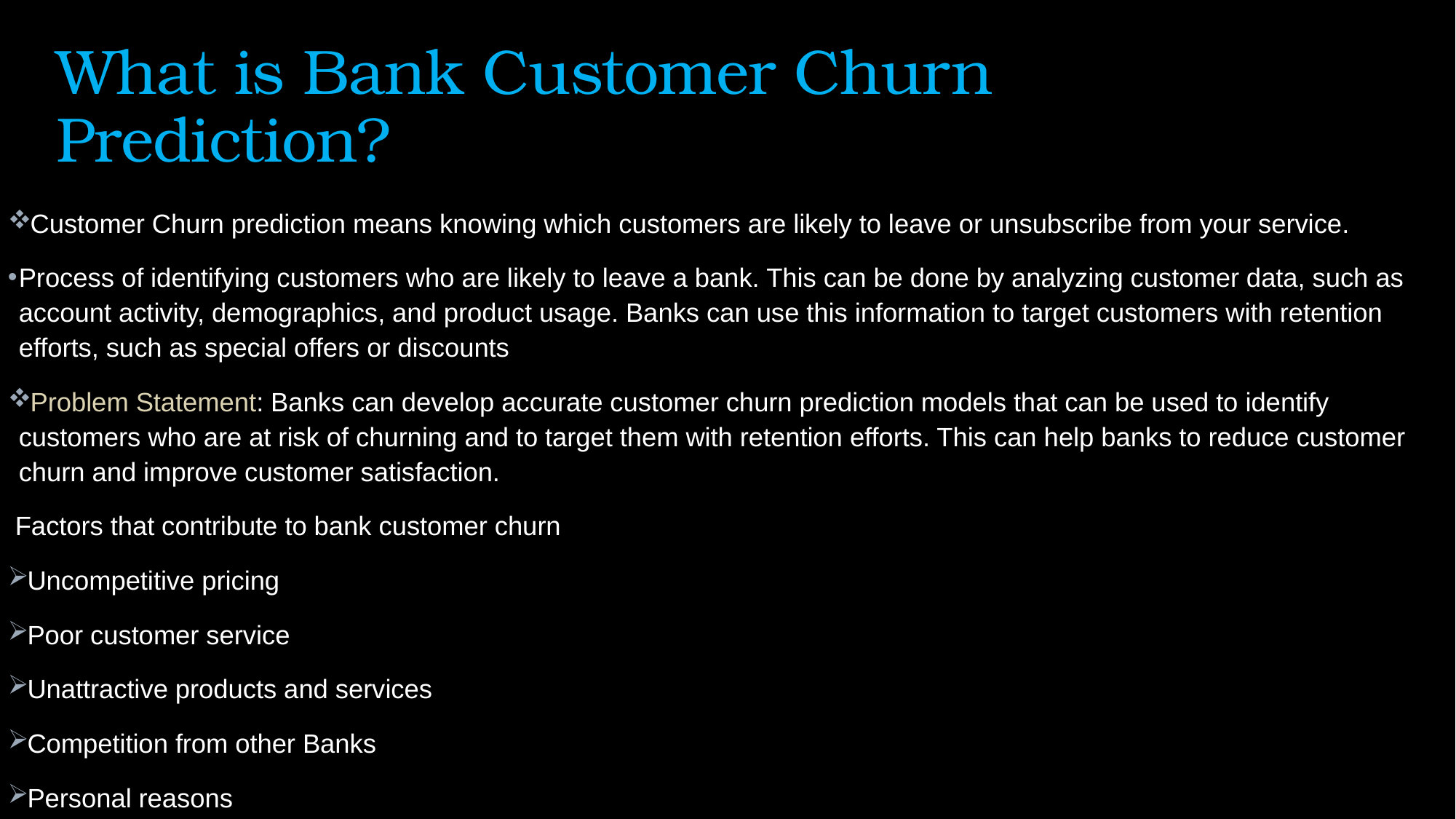

# What is Bank Customer Churn Prediction?
Customer Churn prediction means knowing which customers are likely to leave or unsubscribe from your service.
Process of identifying customers who are likely to leave a bank. This can be done by analyzing customer data, such as account activity, demographics, and product usage. Banks can use this information to target customers with retention efforts, such as special offers or discounts
Problem Statement: Banks can develop accurate customer churn prediction models that can be used to identify customers who are at risk of churning and to target them with retention efforts. This can help banks to reduce customer churn and improve customer satisfaction.
 Factors that contribute to bank customer churn
Uncompetitive pricing
Poor customer service
Unattractive products and services
Competition from other Banks
Personal reasons